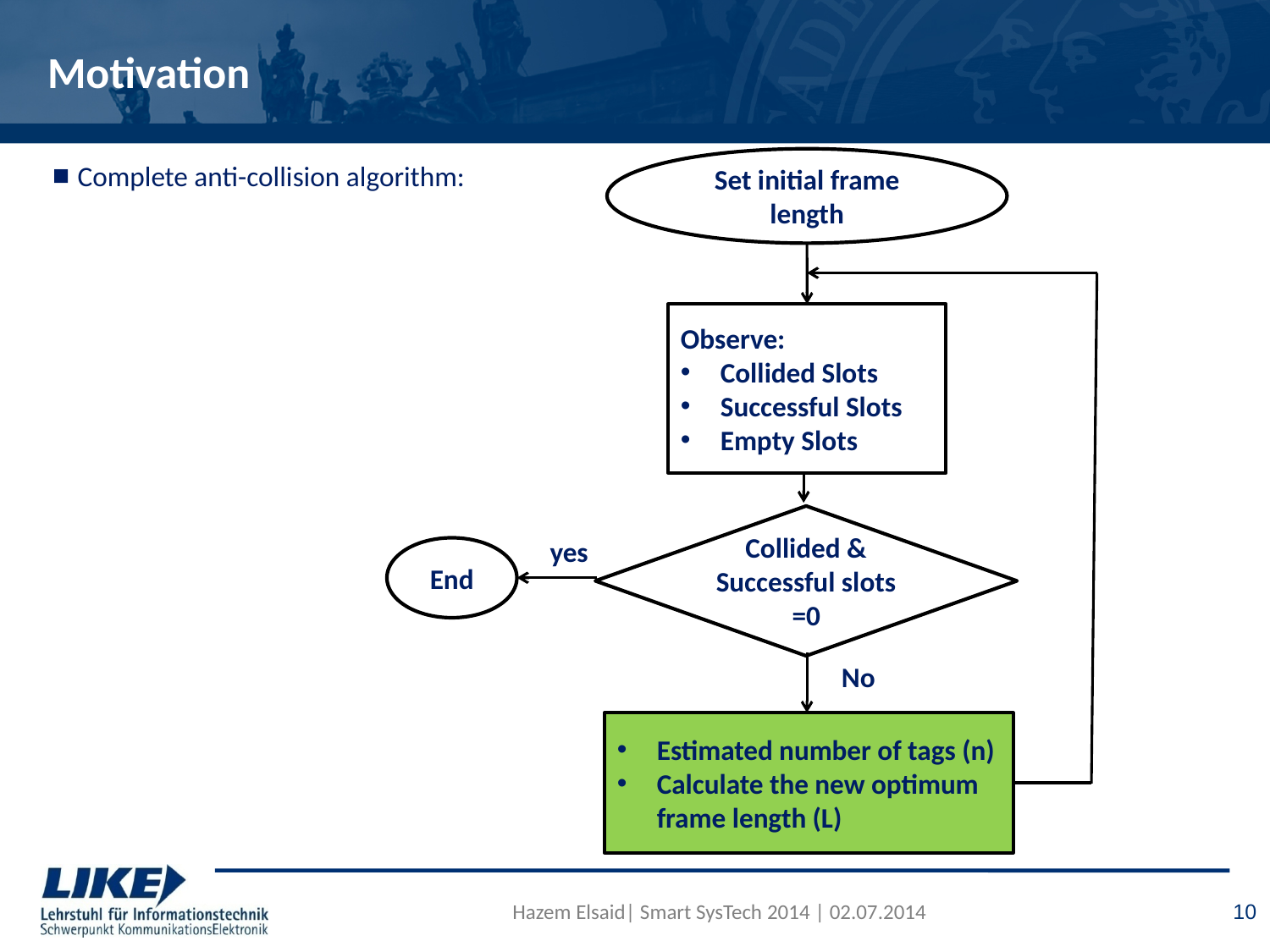

# Motivation
Set initial frame length
Complete anti-collision algorithm:

Observe:
Collided Slots
Successful Slots
Empty Slots

Collided & Successful slots =0
yes
End
No

Estimated number of tags (n)
Calculate the new optimum frame length (L)